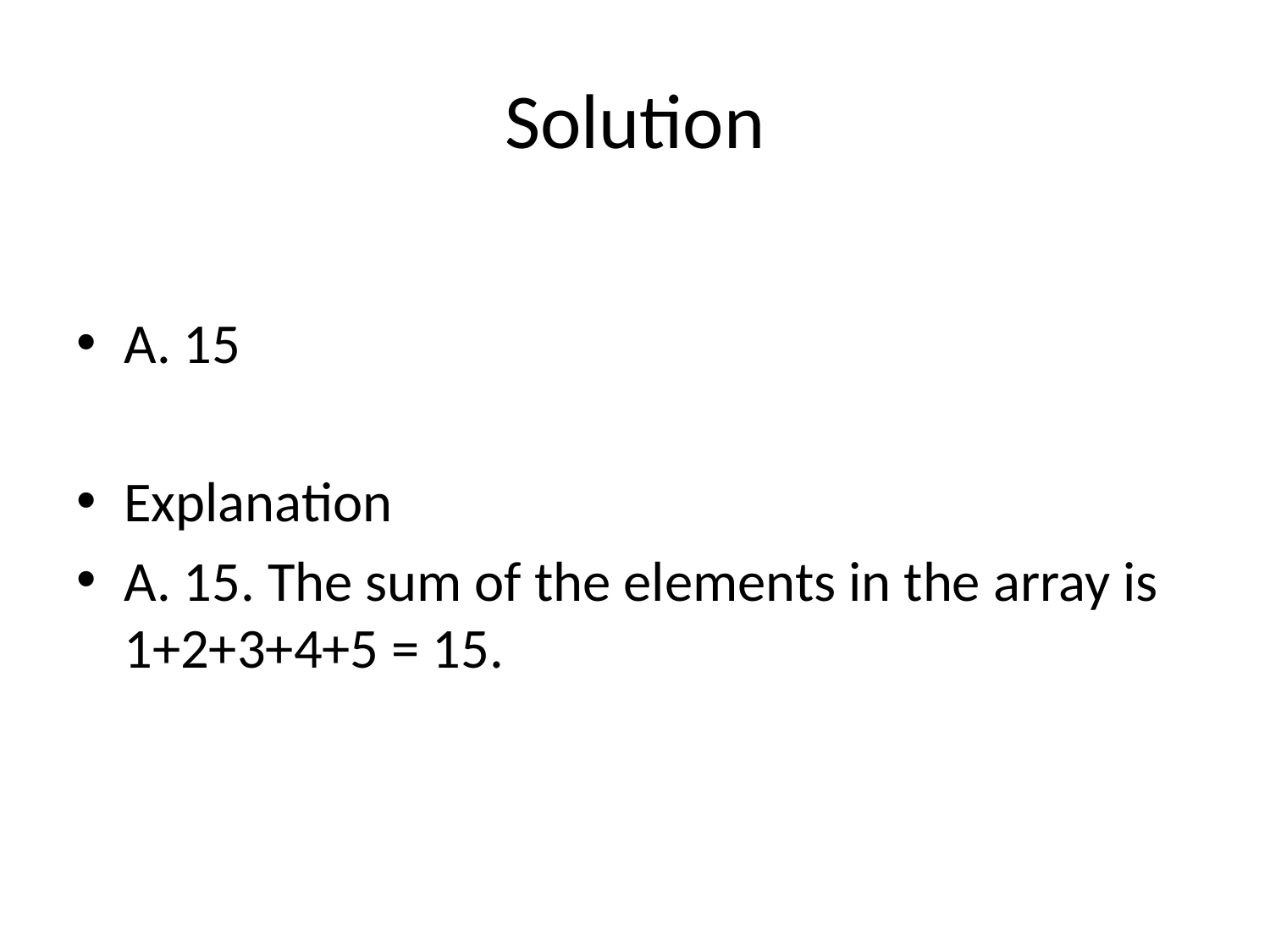

# Solution

A. 15

Explanation
A. 15. The sum of the elements in the array is 1+2+3+4+5 = 15.